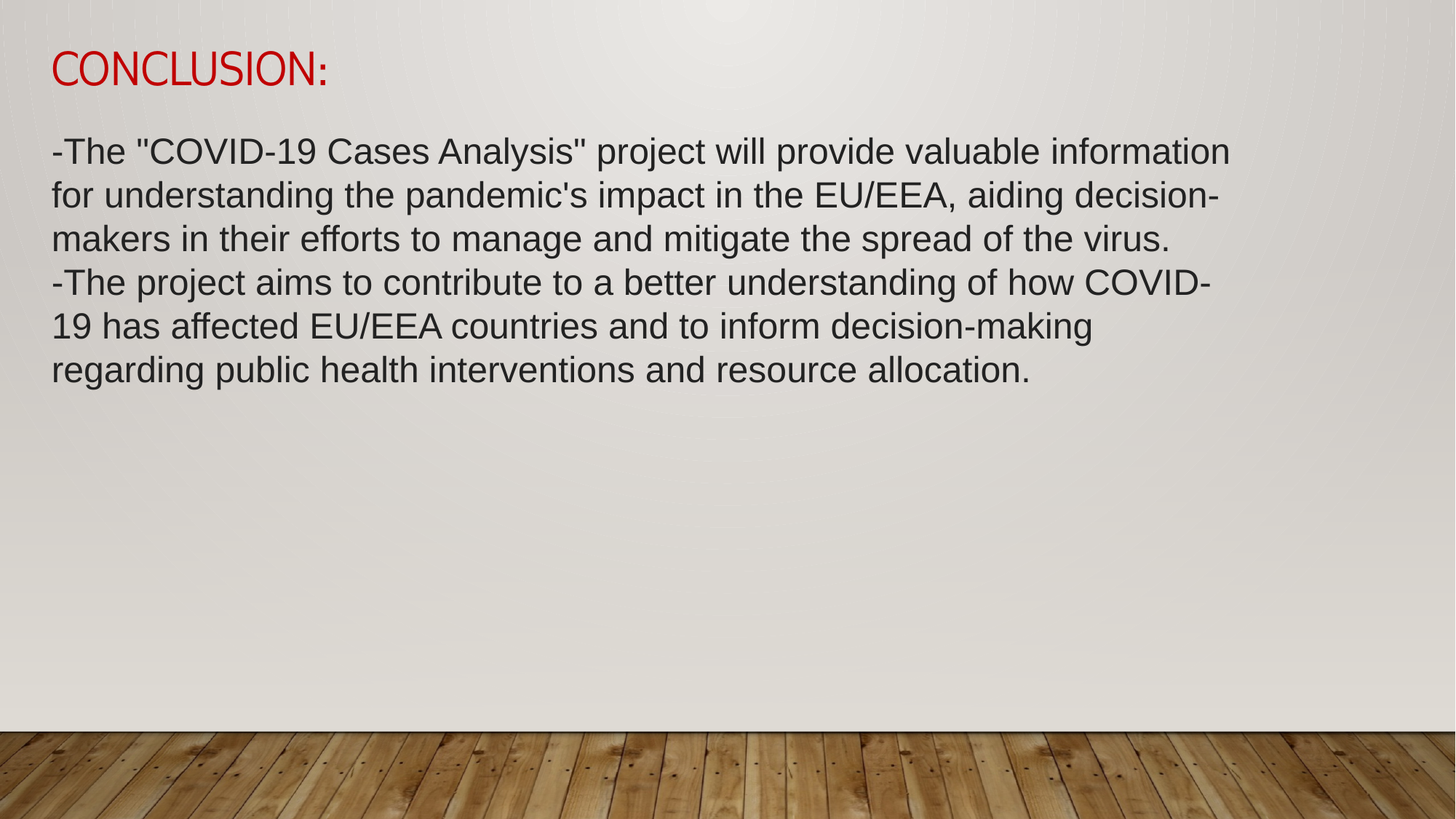

CONCLUSION:

-The "COVID-19 Cases Analysis" project will provide valuable information for understanding the pandemic's impact in the EU/EEA, aiding decision-makers in their efforts to manage and mitigate the spread of the virus.
-The project aims to contribute to a better understanding of how COVID-19 has affected EU/EEA countries and to inform decision-making regarding public health interventions and resource allocation.